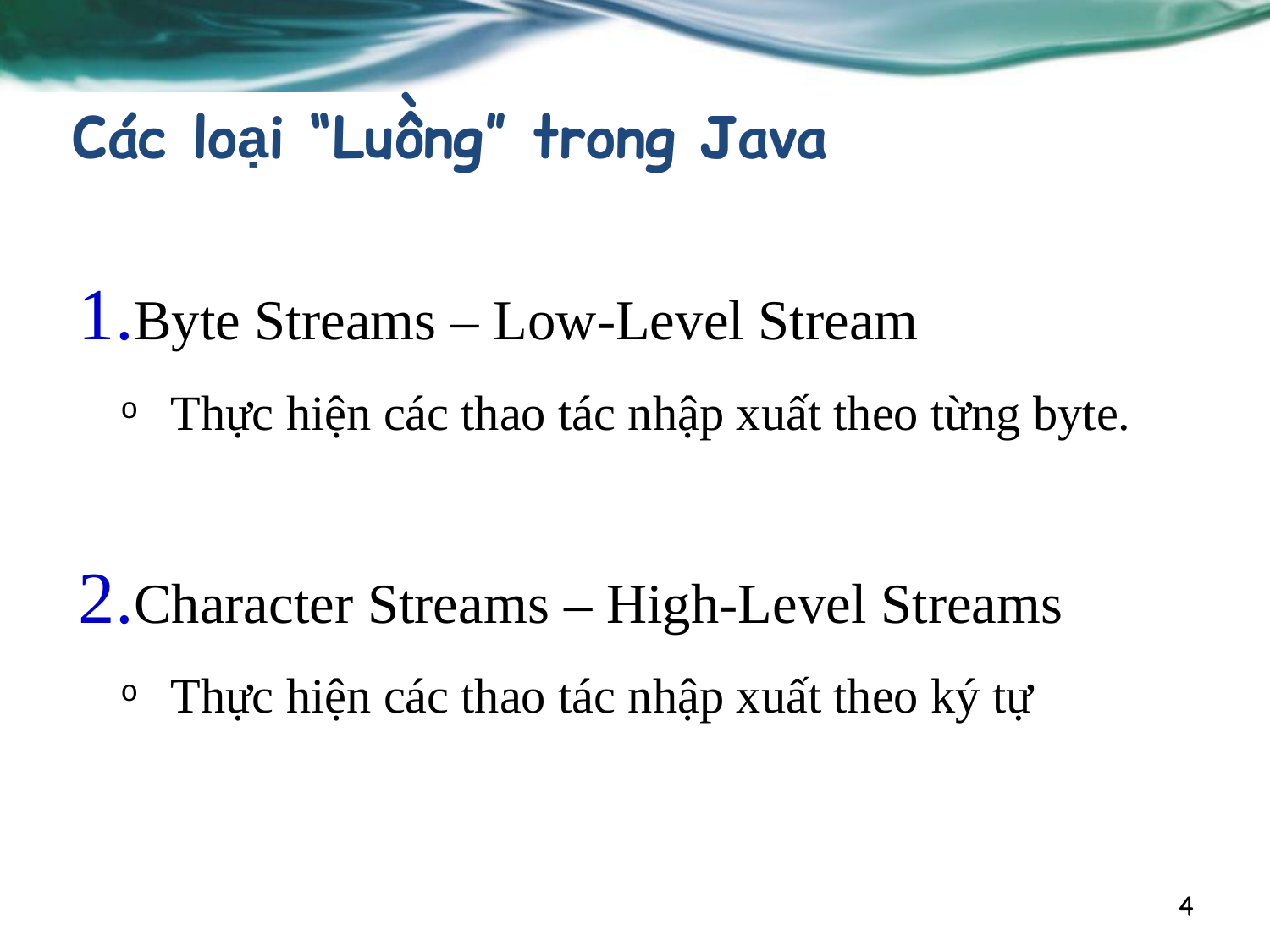

# Các loại “Luồng” trong Java
Byte Streams – Low-Level Stream
Thực hiện các thao tác nhập xuất theo từng byte.

Character Streams – High-Level Streams
Thực hiện các thao tác nhập xuất theo ký tự
4